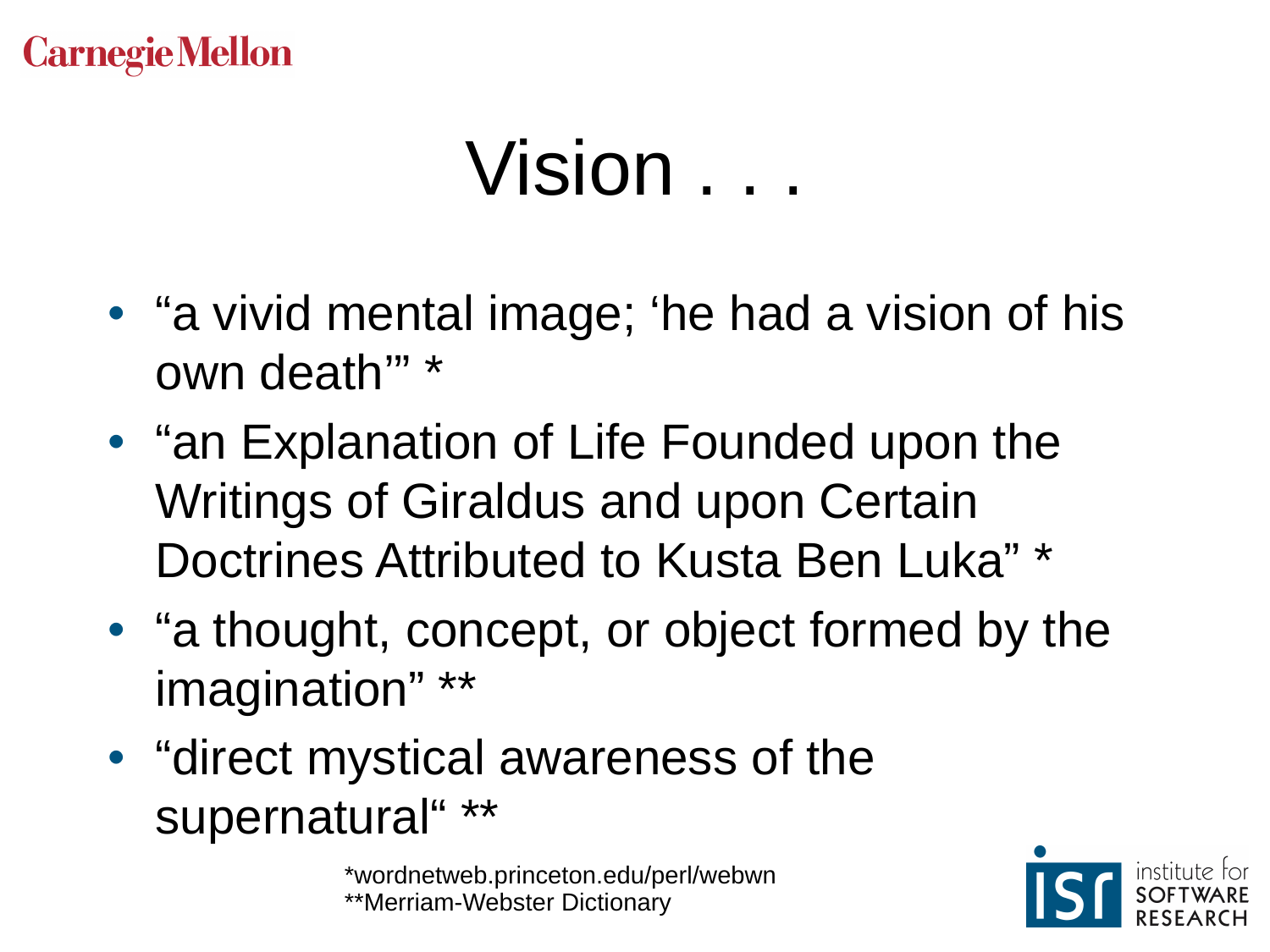

# Vision . . .
“a vivid mental image; ‘he had a vision of his own death’” *
“an Explanation of Life Founded upon the Writings of Giraldus and upon Certain Doctrines Attributed to Kusta Ben Luka” *
“a thought, concept, or object formed by the imagination” **
“direct mystical awareness of the supernatural“ **
*wordnetweb.princeton.edu/perl/webwn
**Merriam-Webster Dictionary